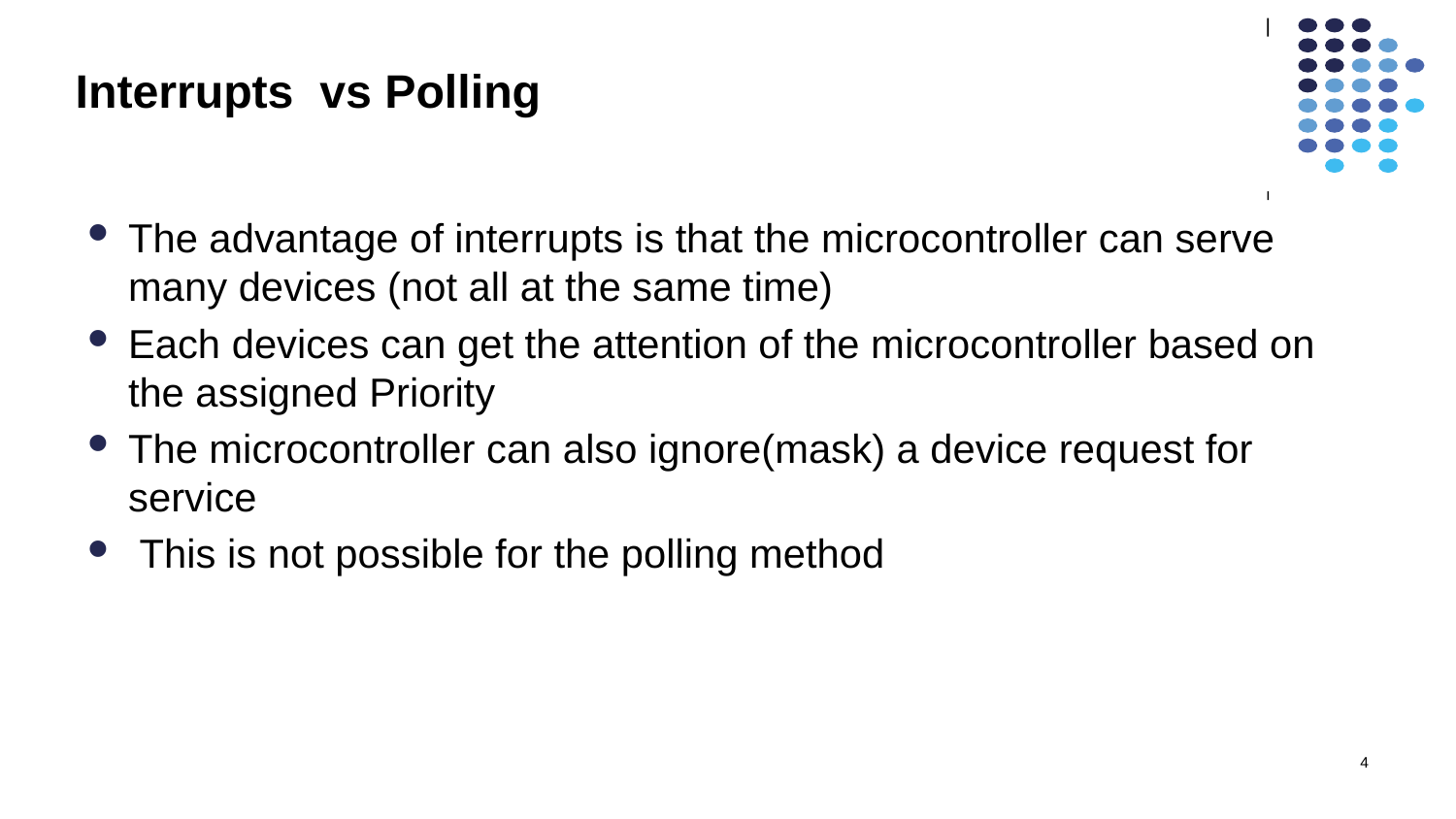

Interrupts  vs Polling
#
The advantage of interrupts is that the microcontroller can serve many devices (not all at the same time)
Each devices can get the attention of the microcontroller based on the assigned Priority
The microcontroller can also ignore(mask) a device request for service
 This is not possible for the polling method
4